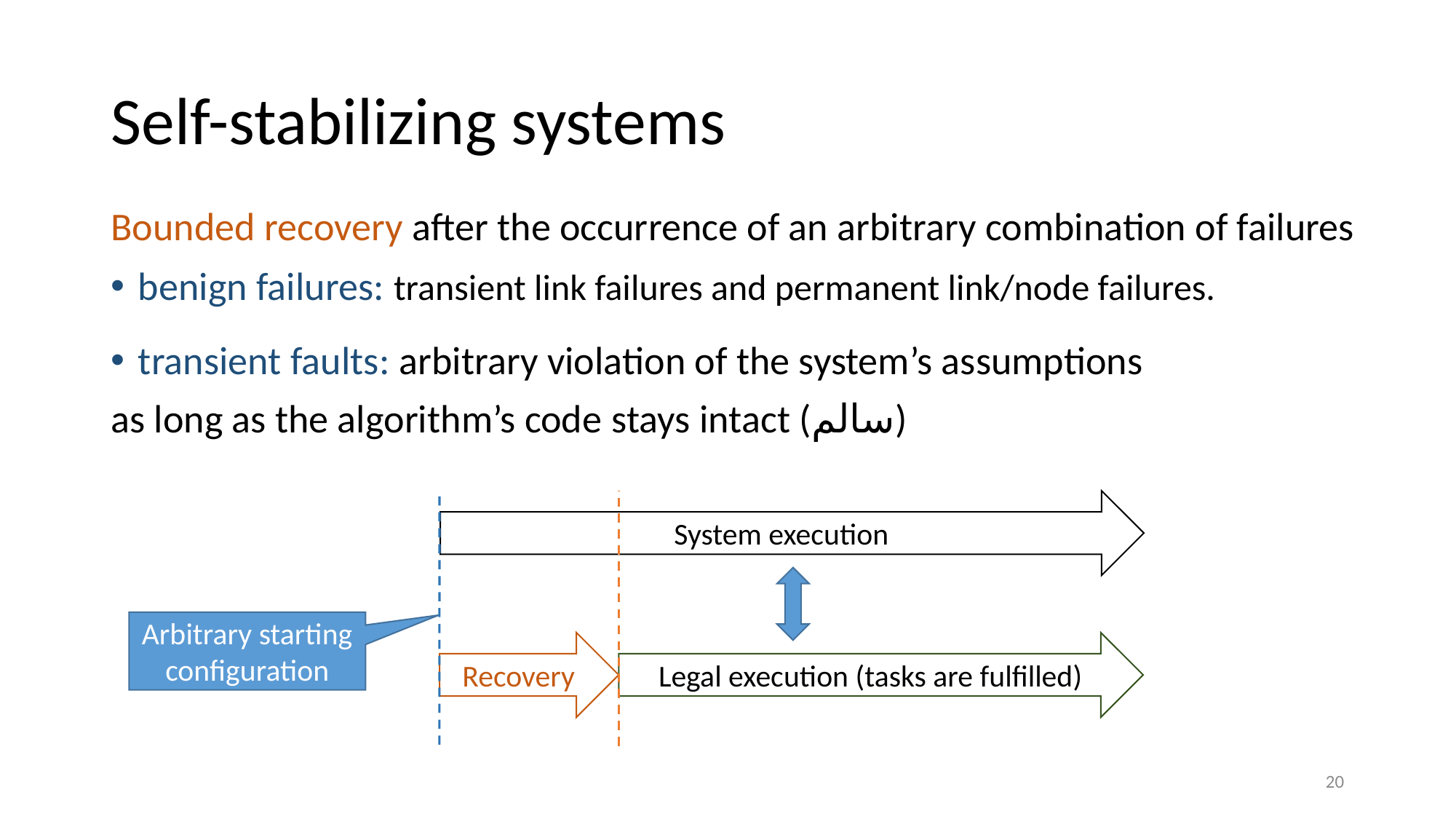

# Self-stabilizing systems
Bounded recovery after the occurrence of an arbitrary combination of failures
benign failures: transient link failures and permanent link/node failures.

transient faults: arbitrary violation of the system’s assumptions
as long as the algorithm’s code stays intact (سالم)

System execution

Arbitrary starting configuration
Recovery
Legal execution (tasks are fulfilled)
20